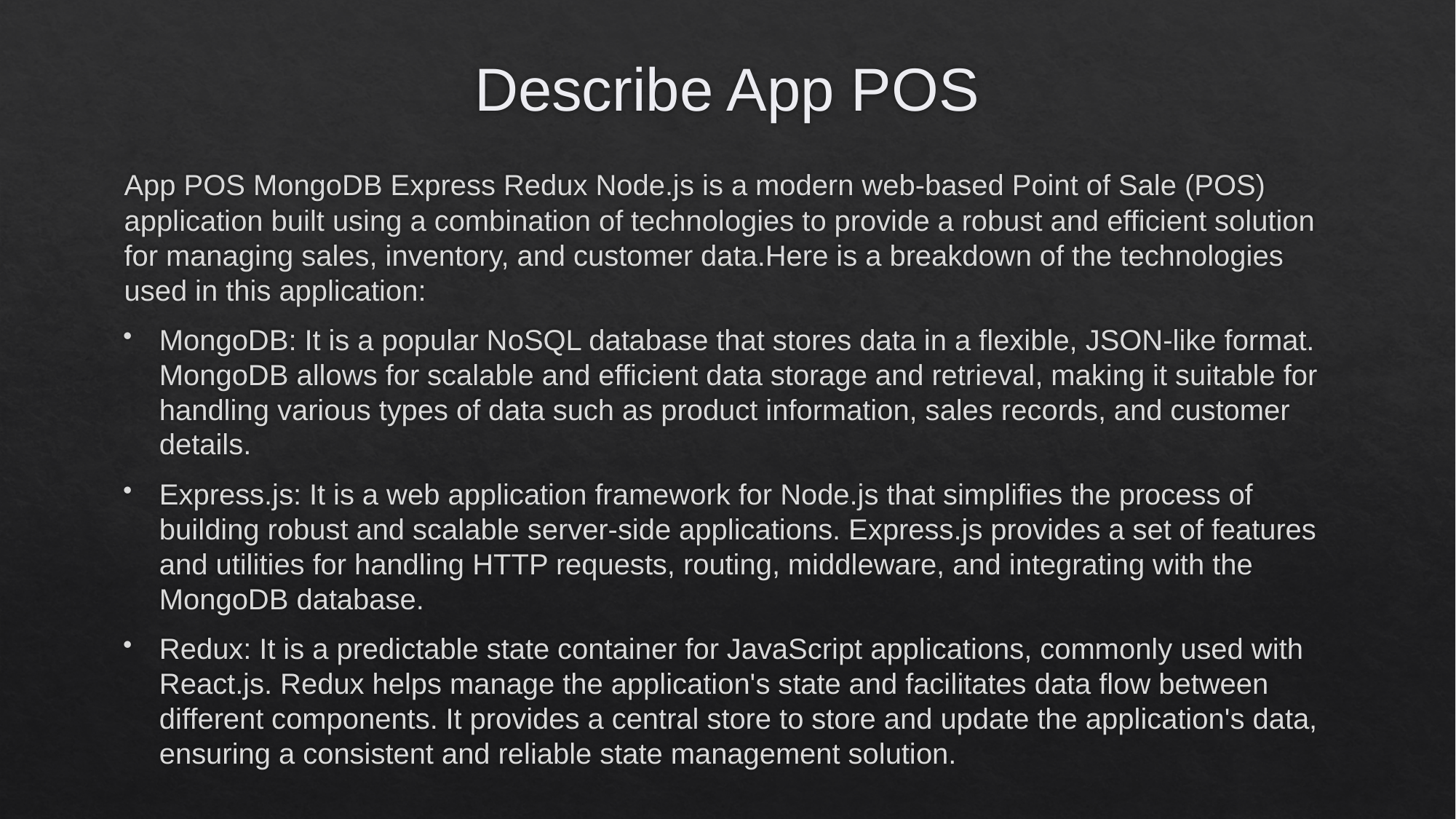

# Describe App POS
App POS MongoDB Express Redux Node.js is a modern web-based Point of Sale (POS) application built using a combination of technologies to provide a robust and efficient solution for managing sales, inventory, and customer data.Here is a breakdown of the technologies used in this application:
MongoDB: It is a popular NoSQL database that stores data in a flexible, JSON-like format. MongoDB allows for scalable and efficient data storage and retrieval, making it suitable for handling various types of data such as product information, sales records, and customer details.
Express.js: It is a web application framework for Node.js that simplifies the process of building robust and scalable server-side applications. Express.js provides a set of features and utilities for handling HTTP requests, routing, middleware, and integrating with the MongoDB database.
Redux: It is a predictable state container for JavaScript applications, commonly used with React.js. Redux helps manage the application's state and facilitates data flow between different components. It provides a central store to store and update the application's data, ensuring a consistent and reliable state management solution.